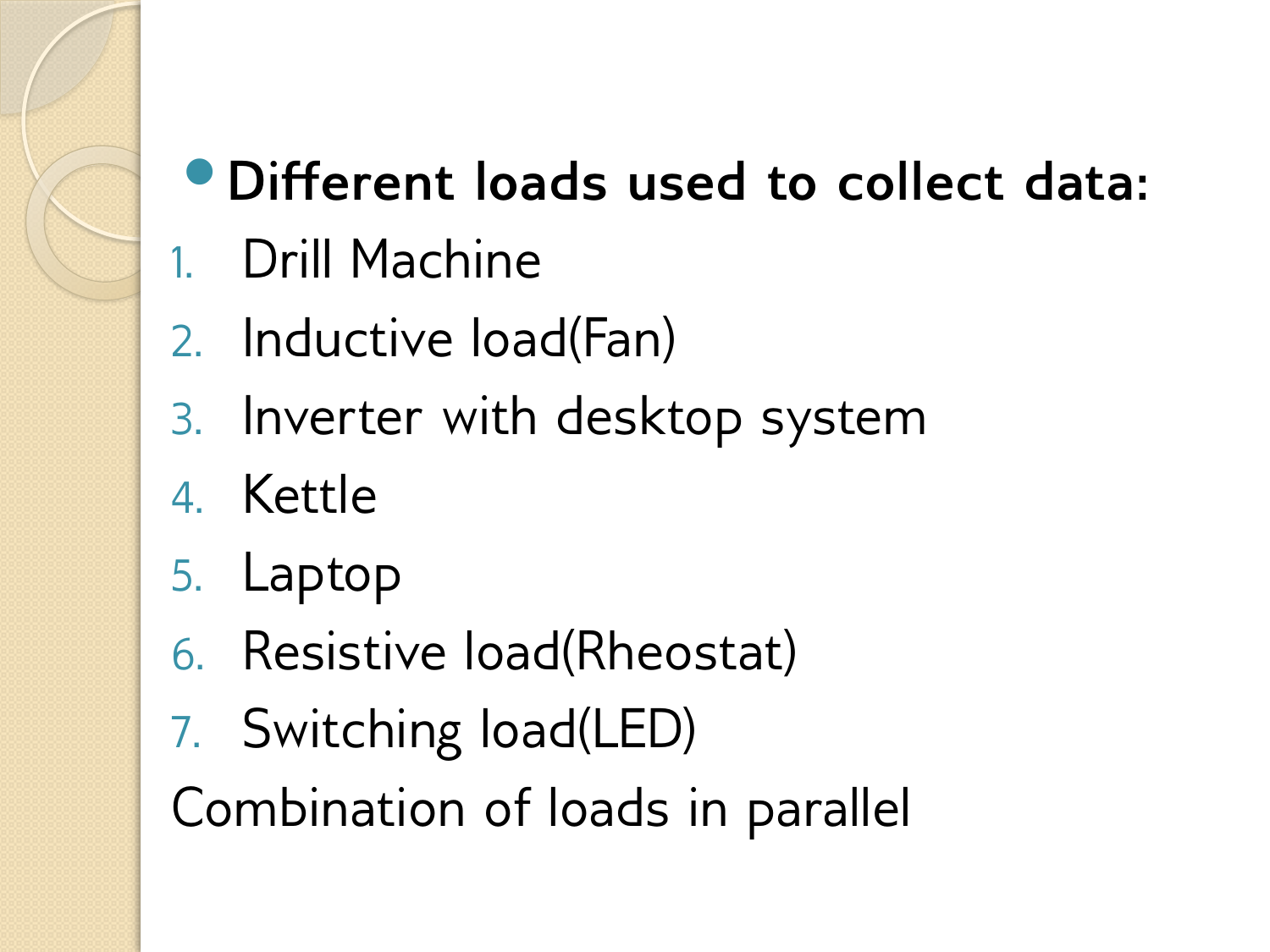

Different loads used to collect data:
Drill Machine
Inductive load(Fan)
Inverter with desktop system
Kettle
Laptop
Resistive load(Rheostat)
Switching load(LED)
Combination of loads in parallel